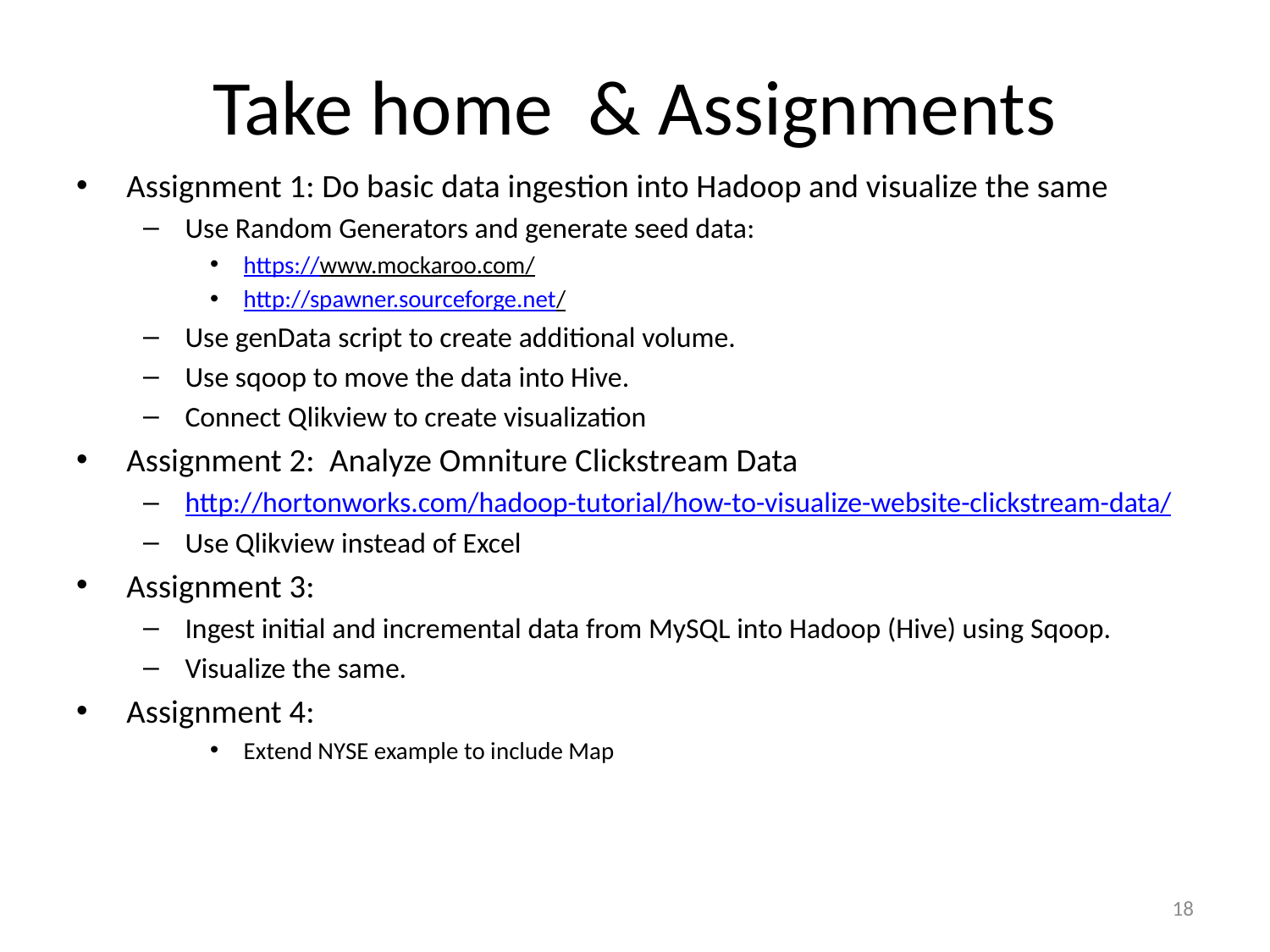

# Take home  & Assignments
Assignment 1: Do basic data ingestion into Hadoop and visualize the same
Use Random Generators and generate seed data:
https://www.mockaroo.com/
http://spawner.sourceforge.net/
Use genData script to create additional volume.
Use sqoop to move the data into Hive.
Connect Qlikview to create visualization
Assignment 2:  Analyze Omniture Clickstream Data
http://hortonworks.com/hadoop-tutorial/how-to-visualize-website-clickstream-data/
Use Qlikview instead of Excel
Assignment 3:
Ingest initial and incremental data from MySQL into Hadoop (Hive) using Sqoop.
Visualize the same.
Assignment 4:
Extend NYSE example to include Map
18